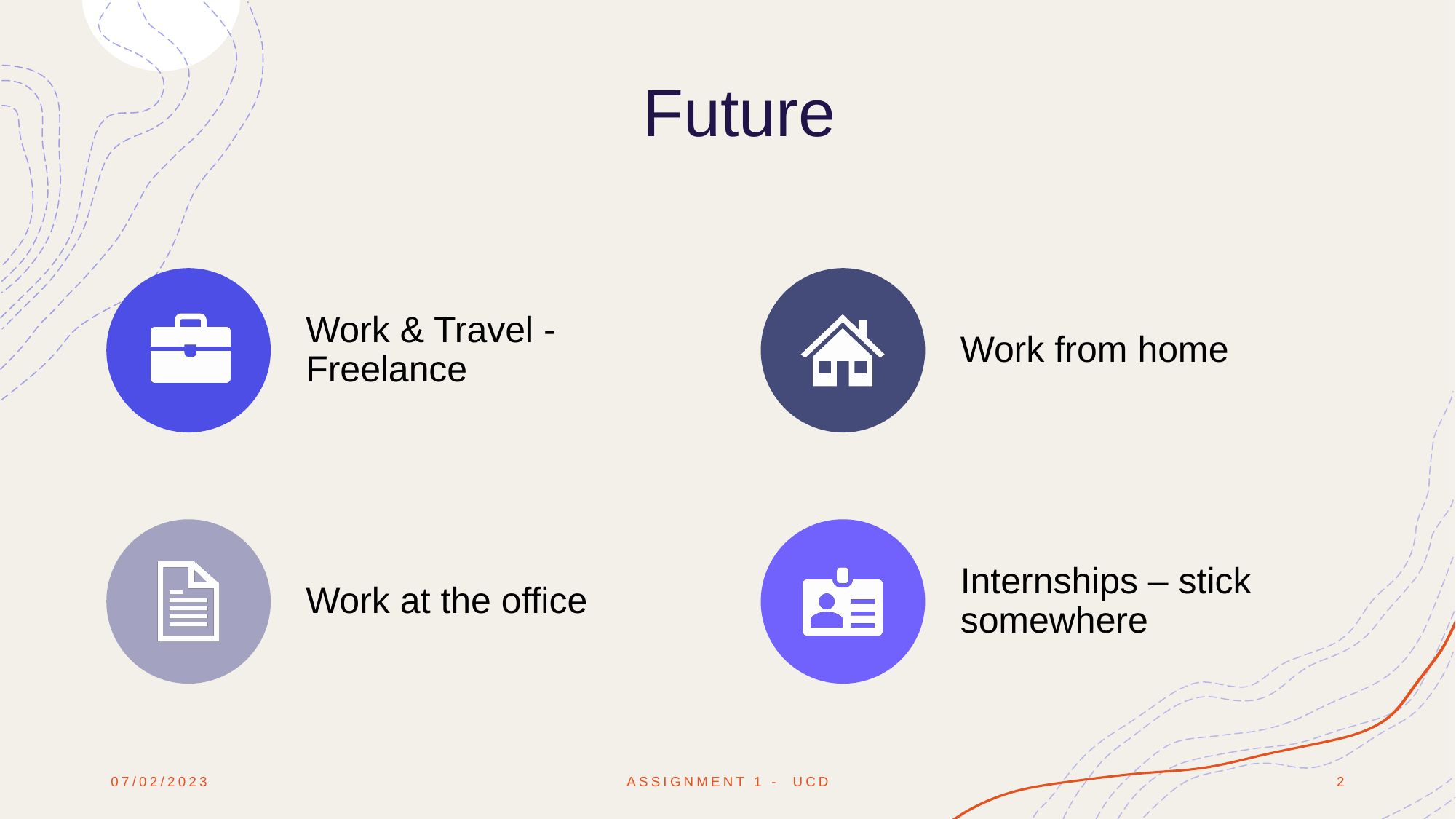

# Future
Work & Travel - Freelance
Work from home
Work at the office
Internships – stick somewhere

07/02/2023
Assignment 1 -  UCD
2